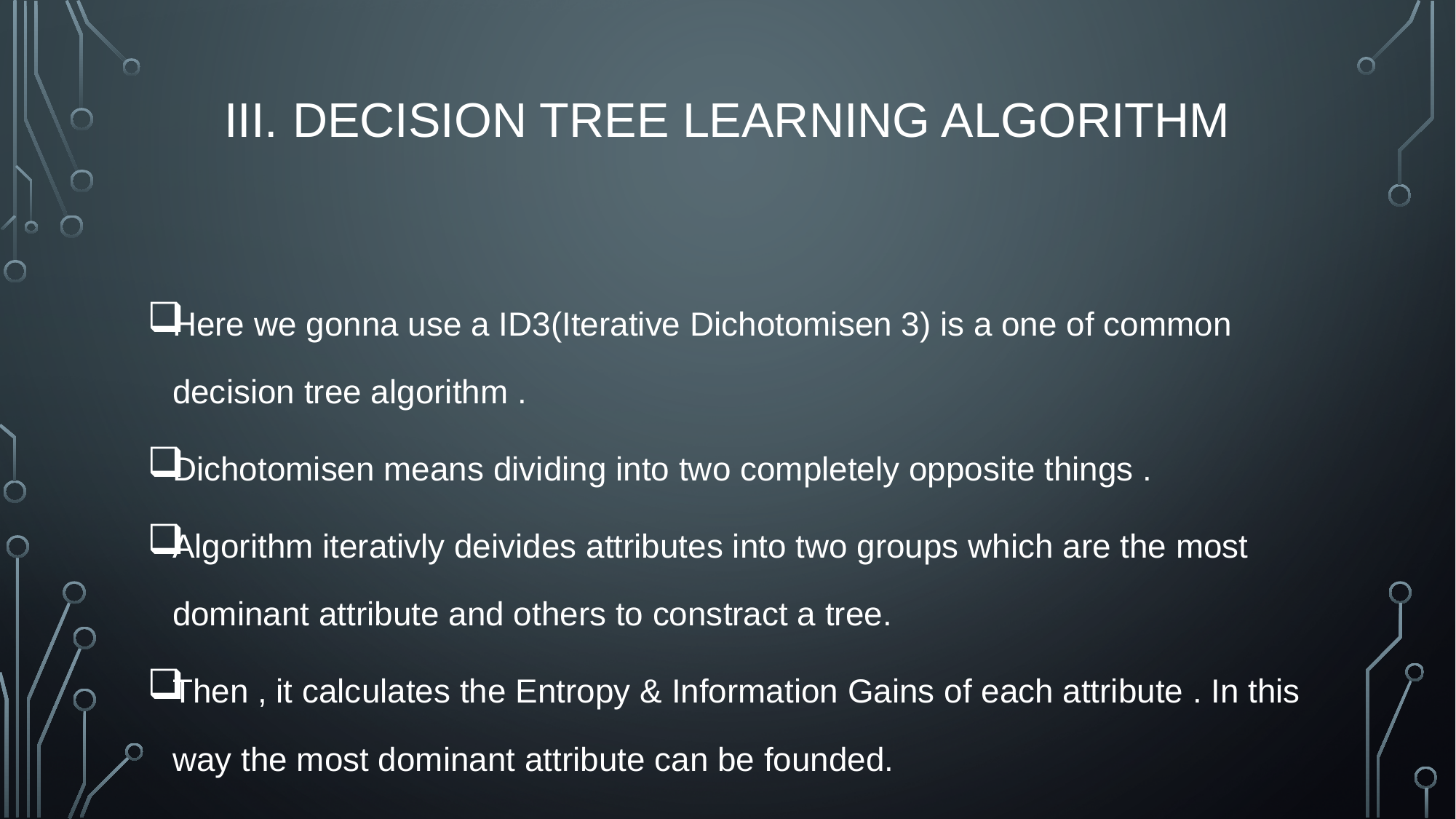

# DECISION TREE LEARNıng ALGORITHM
Here we gonna use a ID3(Iterative Dichotomisen 3) is a one of common decision tree algorithm .
Dichotomisen means dividing into two completely opposite things .
Algorithm iterativly deivides attributes into two groups which are the most dominant attribute and others to constract a tree.
Then , it calculates the Entropy & Information Gains of each attribute . In this way the most dominant attribute can be founded.